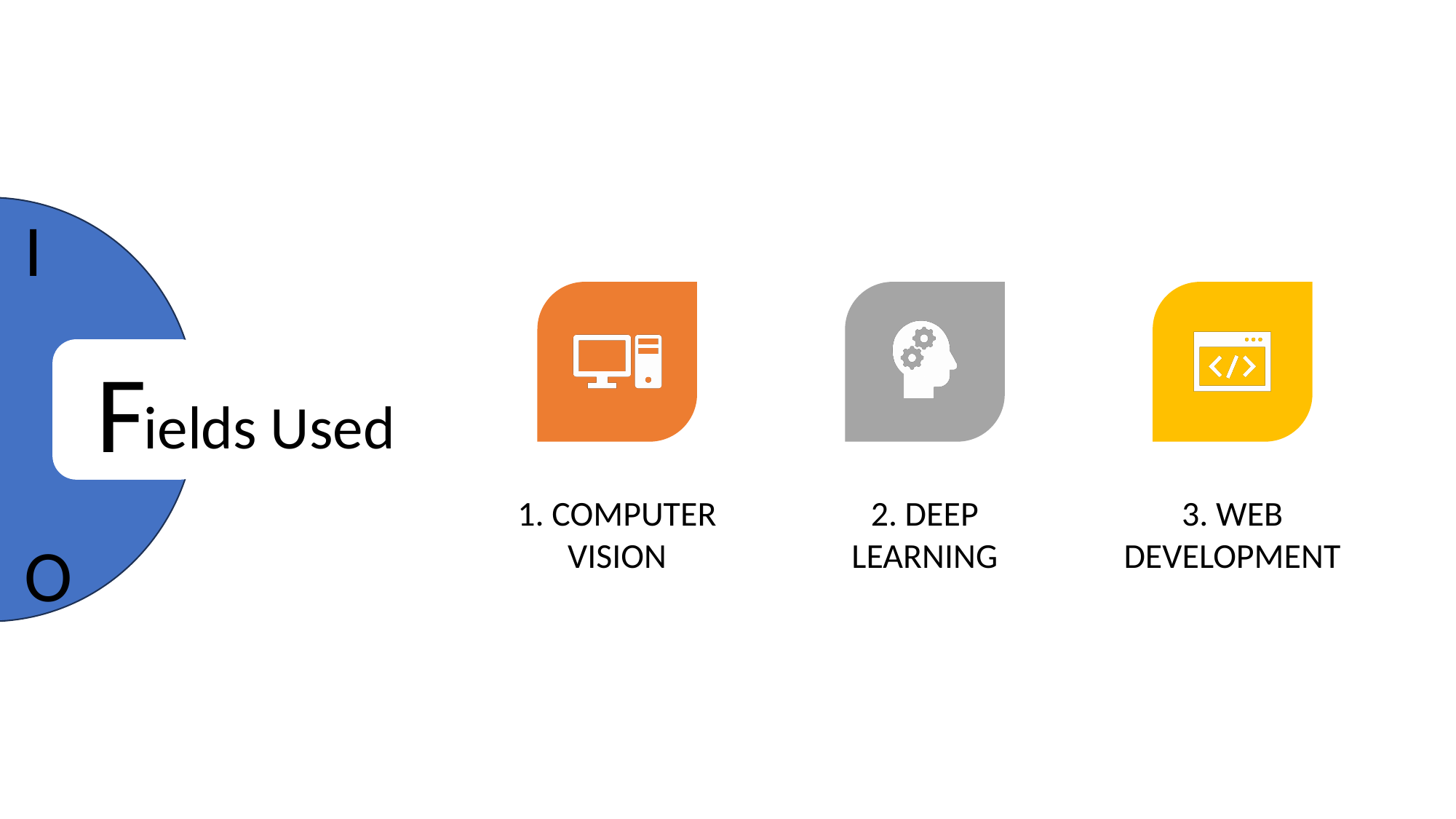

# ields Used
1. Computer Vision
2. Deep Learning
3. Web Development

I
T
F

T
O